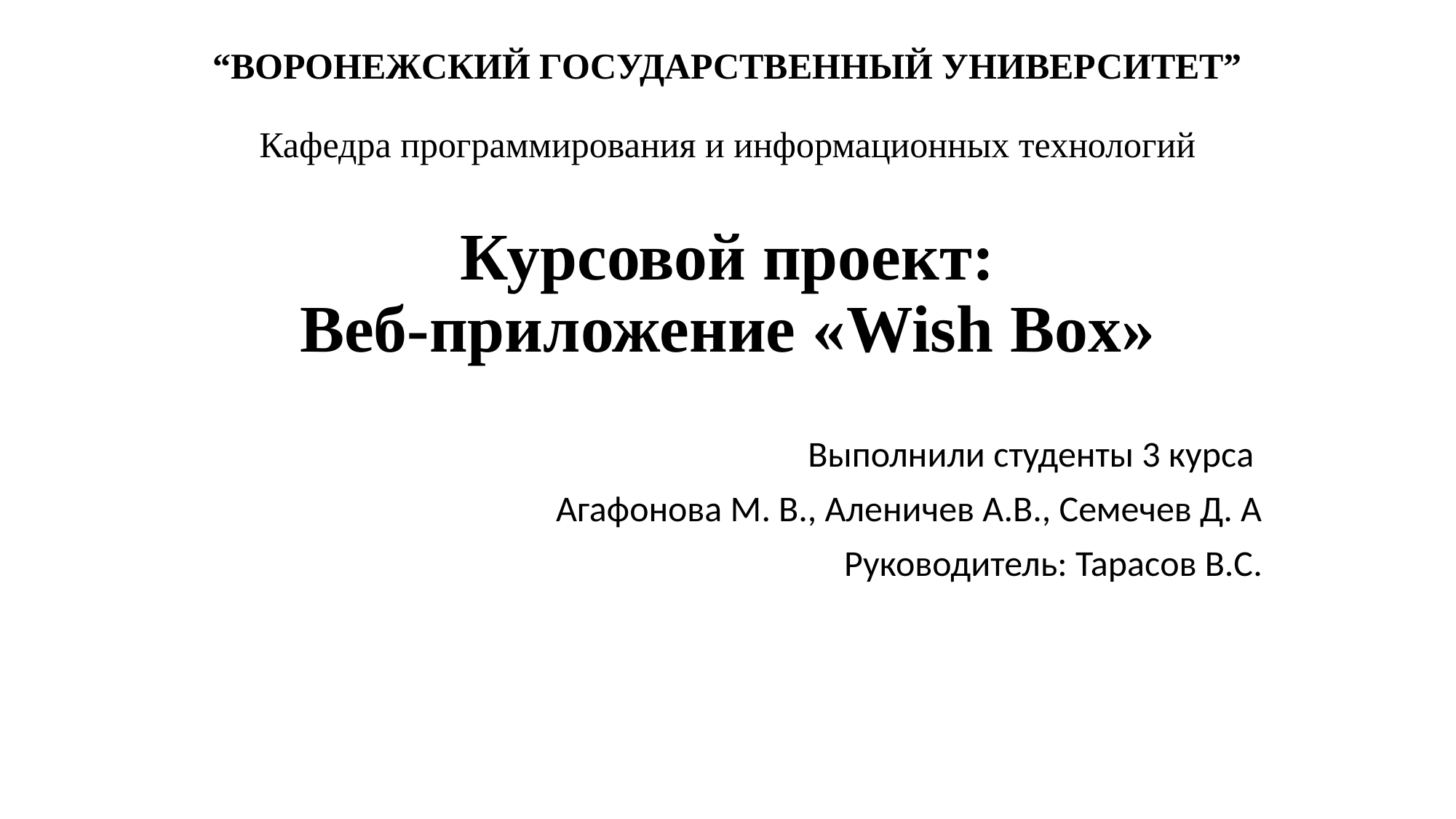

# “ВОРОНЕЖСКИЙ ГОСУДАРСТВЕННЫЙ УНИВЕРСИТЕТ” Кафедра программирования и информационных технологий
Курсовой проект:
Веб-приложение «Wish Box»
Выполнили студенты 3 курса
Агафонова М. В., Аленичев А.В., Семечев Д. А
Руководитель: Тарасов В.С.